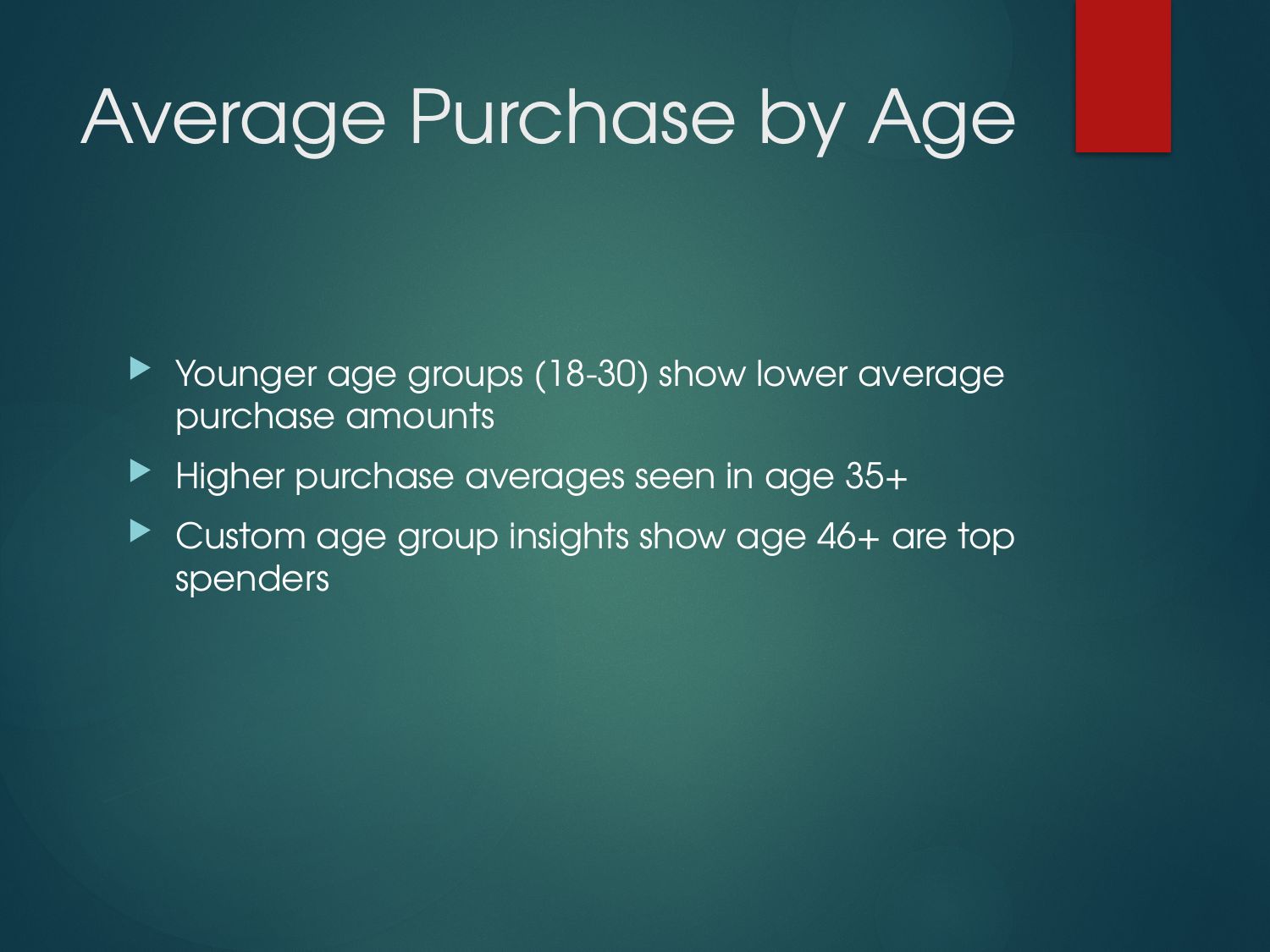

# Average Purchase by Age

Younger age groups (18-30) show lower average purchase amounts
Higher purchase averages seen in age 35+
Custom age group insights show age 46+ are top spenders